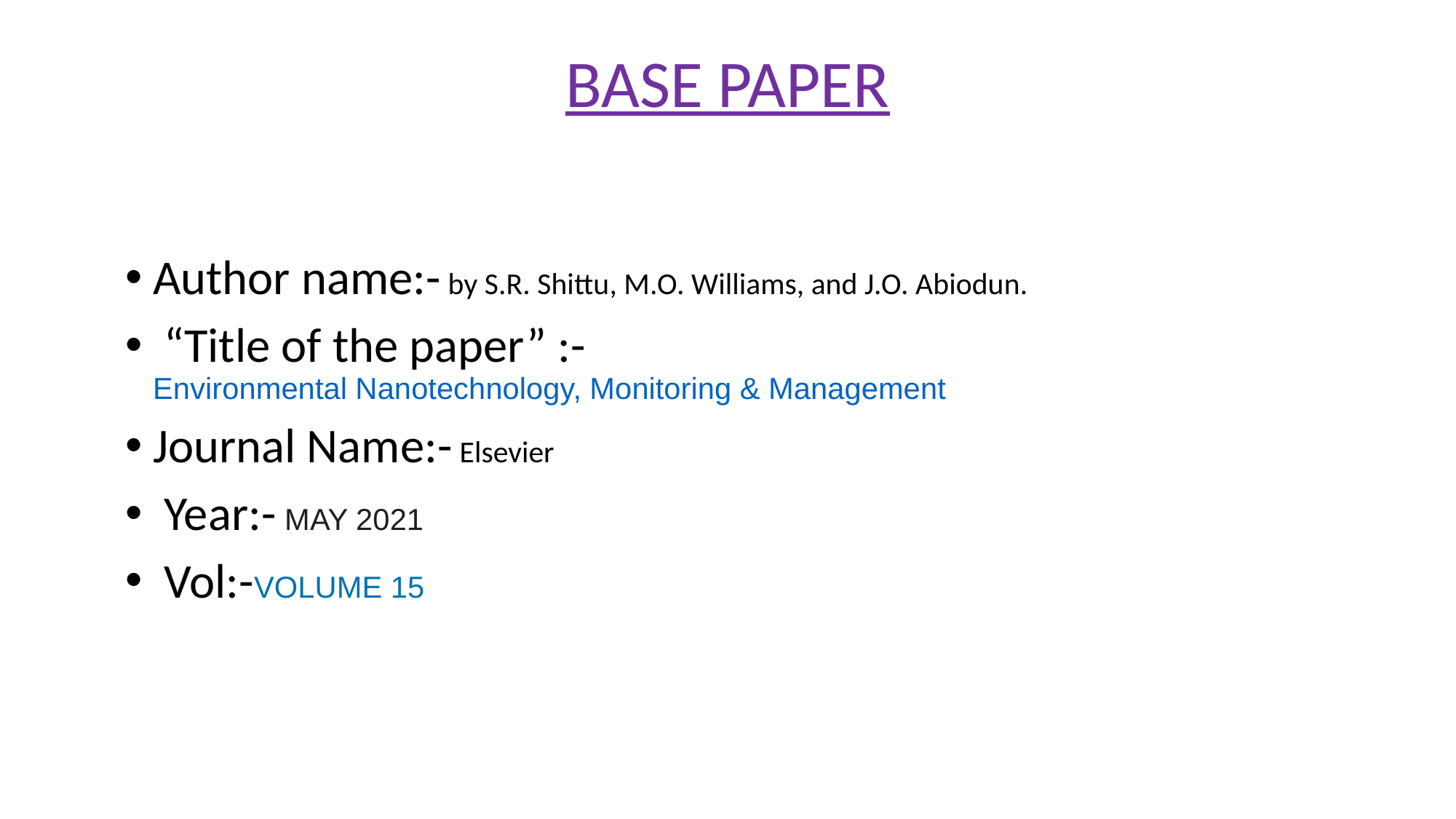

# BASE PAPER

Author name:- by S.R. Shittu, M.O. Williams, and J.O. Abiodun.
 “Title of the paper” :-Environmental Nanotechnology, Monitoring & Management
Journal Name:- Elsevier
 Year:- MAY 2021
 Vol:-VOLUME 15